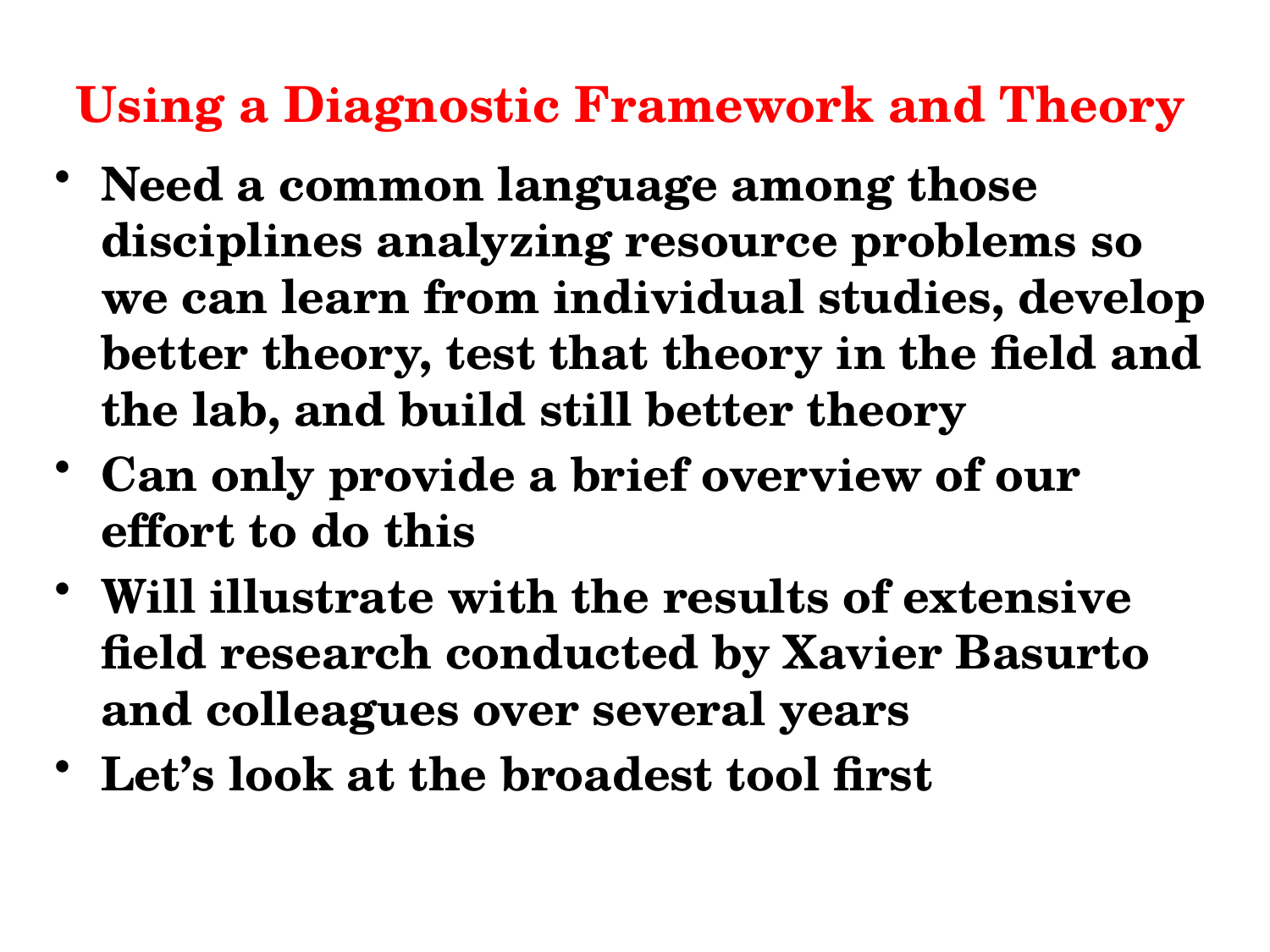

Using a Diagnostic Framework and Theory
Need a common language among those disciplines analyzing resource problems so we can learn from individual studies, develop better theory, test that theory in the field and the lab, and build still better theory
Can only provide a brief overview of our effort to do this
Will illustrate with the results of extensive field research conducted by Xavier Basurto and colleagues over several years
Let’s look at the broadest tool first